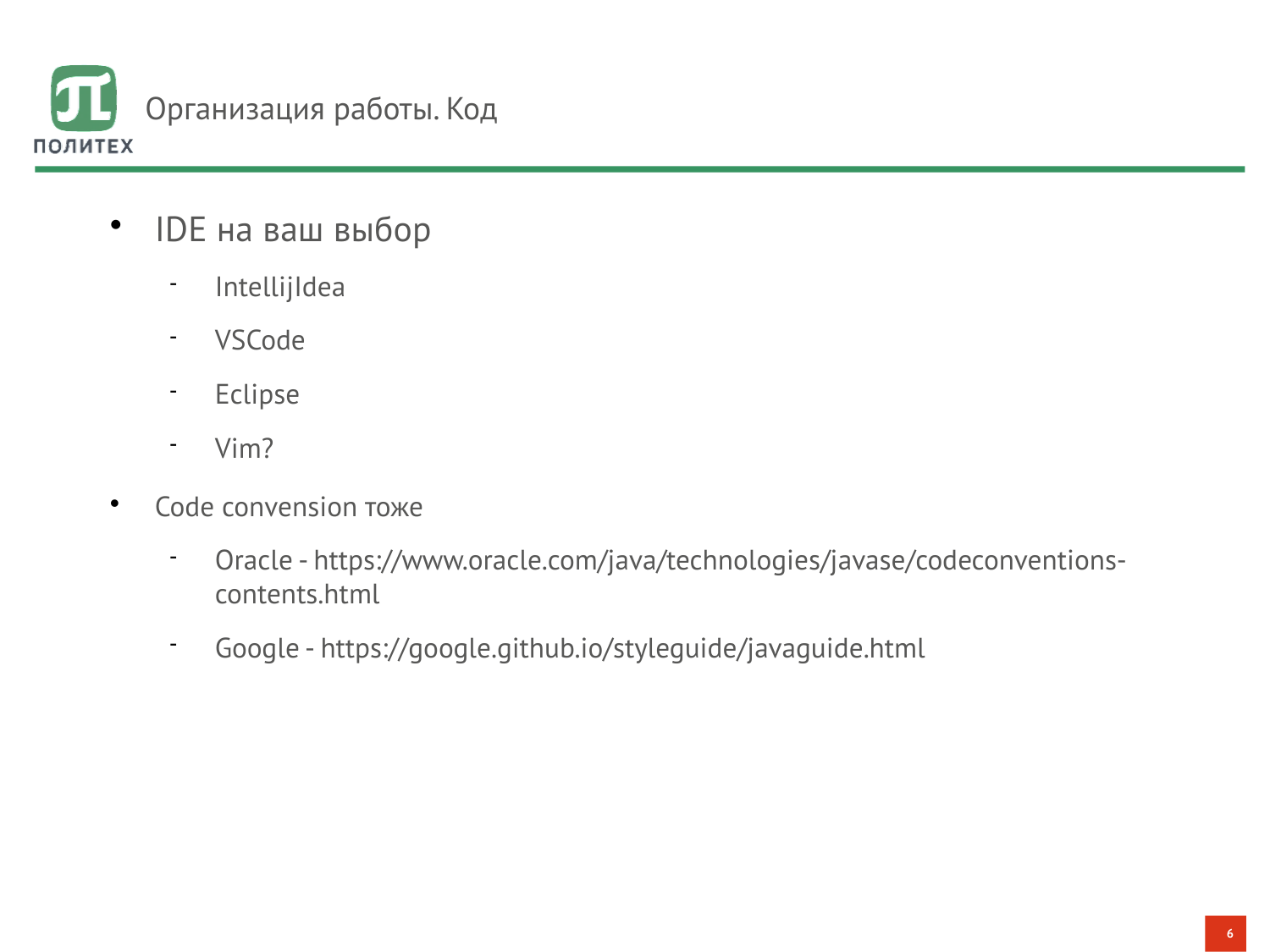

# Организация работы. Код
IDE на ваш выбор
IntellijIdea
VSCode
Eclipse
Vim?
Code convension тоже
Oracle - https://www.oracle.com/java/technologies/javase/codeconventions-contents.html
Google - https://google.github.io/styleguide/javaguide.html
6